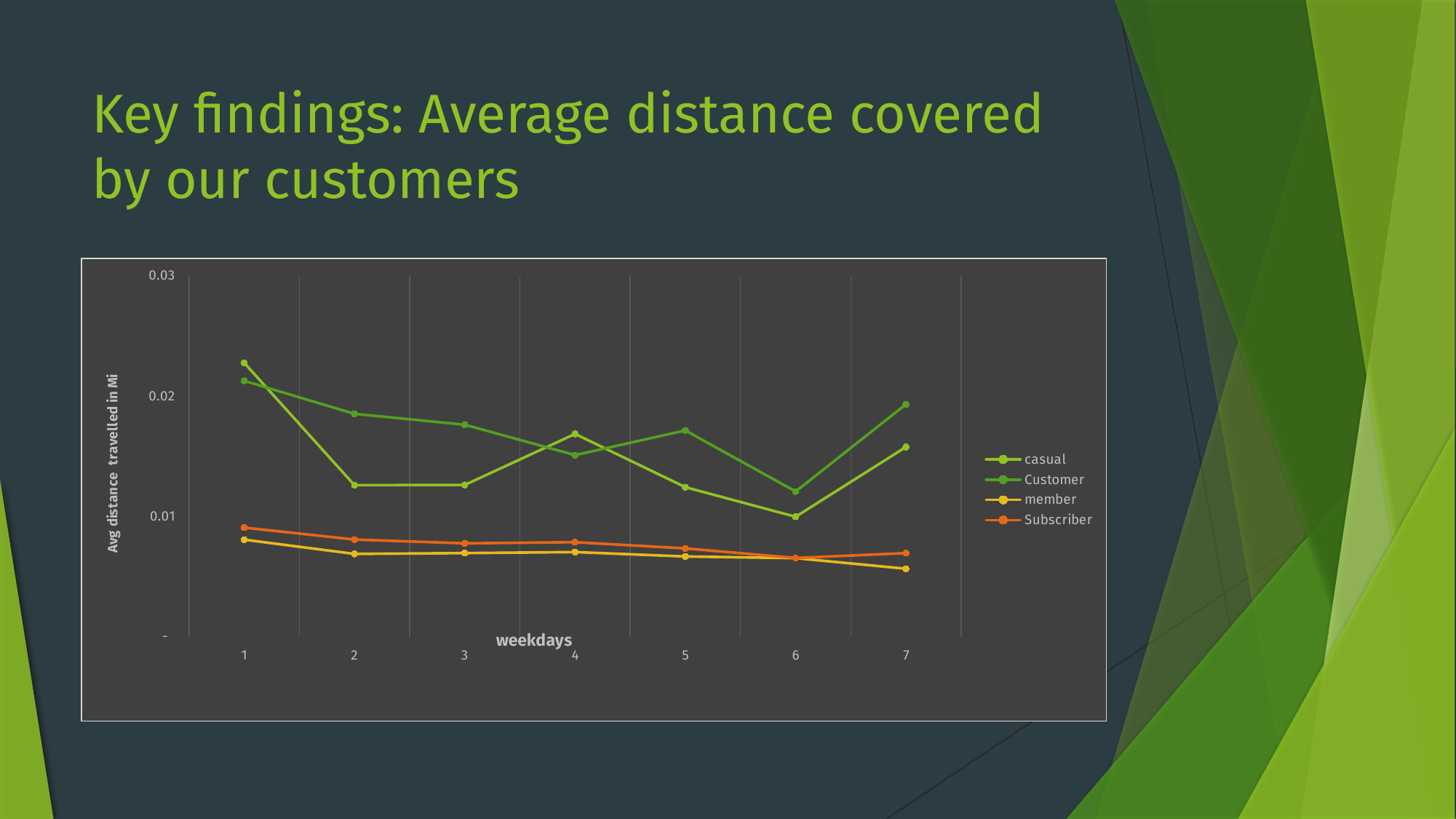

# Key findings: Average distance covered by our customers

### Chart

| Category |  |  |  |  |
|---|---|---|---|---|
| 1 | 0.02276521703838047 | 0.021265985213322937 | 0.008068146914919085 | 0.009065736561064679 |
| 2 | 0.012594168383109911 | 0.01851991495808178 | 0.006880225276792409 | 0.00807388206909778 |
| 3 | 0.012612761472053204 | 0.017616874518202076 | 0.0069478943976546 | 0.0077588478550438275 |
| 4 | 0.0168527375133433 | 0.015092303500715474 | 0.007033621149284001 | 0.007852629478315267 |
| 5 | 0.012428044489842065 | 0.017141854913711944 | 0.006668312114669953 | 0.007336136432801132 |
| 6 | 0.009968799055974847 | 0.012065367544788928 | 0.006530930323974022 | 0.006544563844316868 |
| 7 | 0.01576600409734603 | 0.019307734240541323 | 0.005648165064812331 | 0.0069437054093567235 |